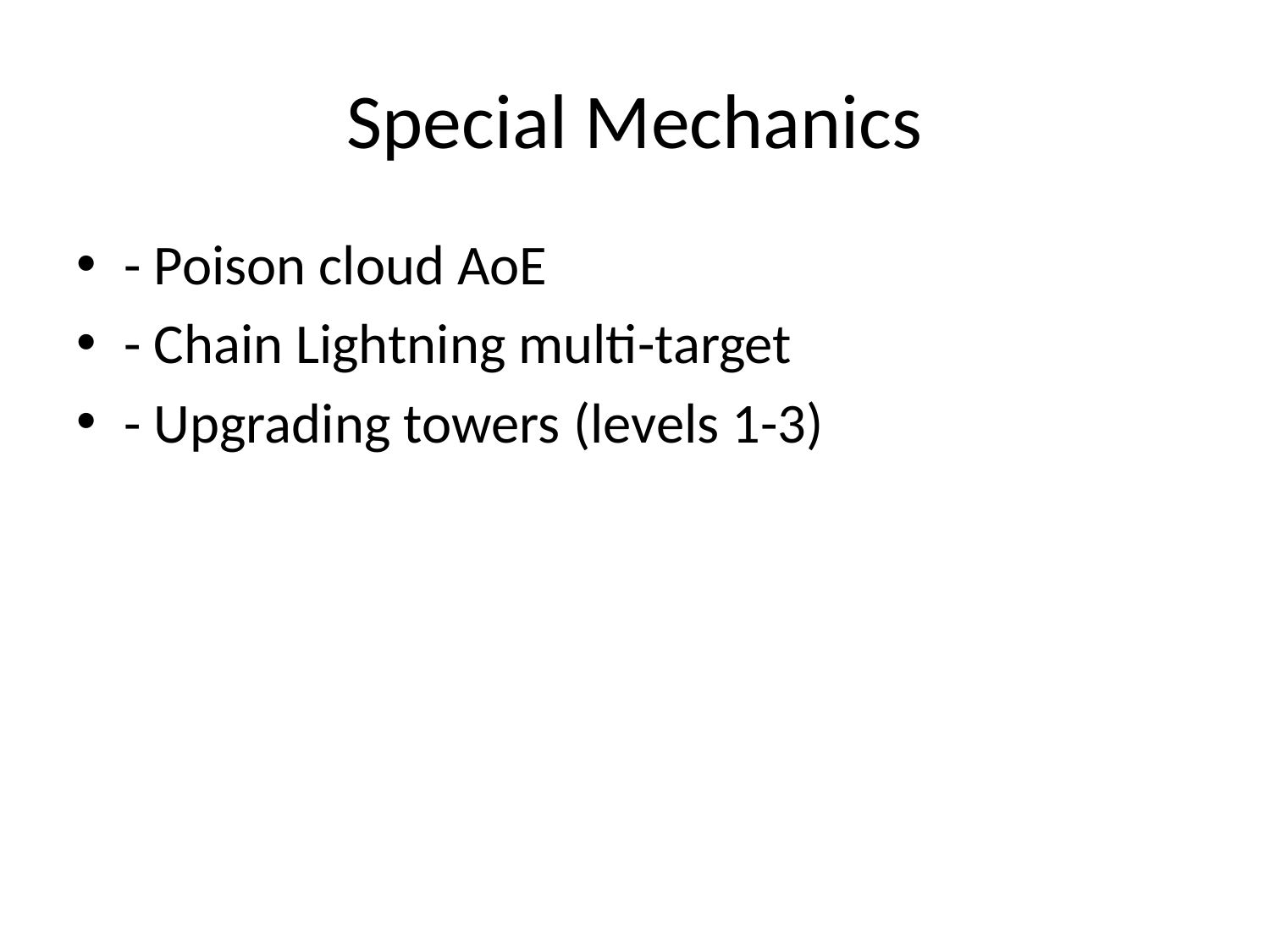

# Special Mechanics
- Poison cloud AoE
- Chain Lightning multi-target
- Upgrading towers (levels 1-3)